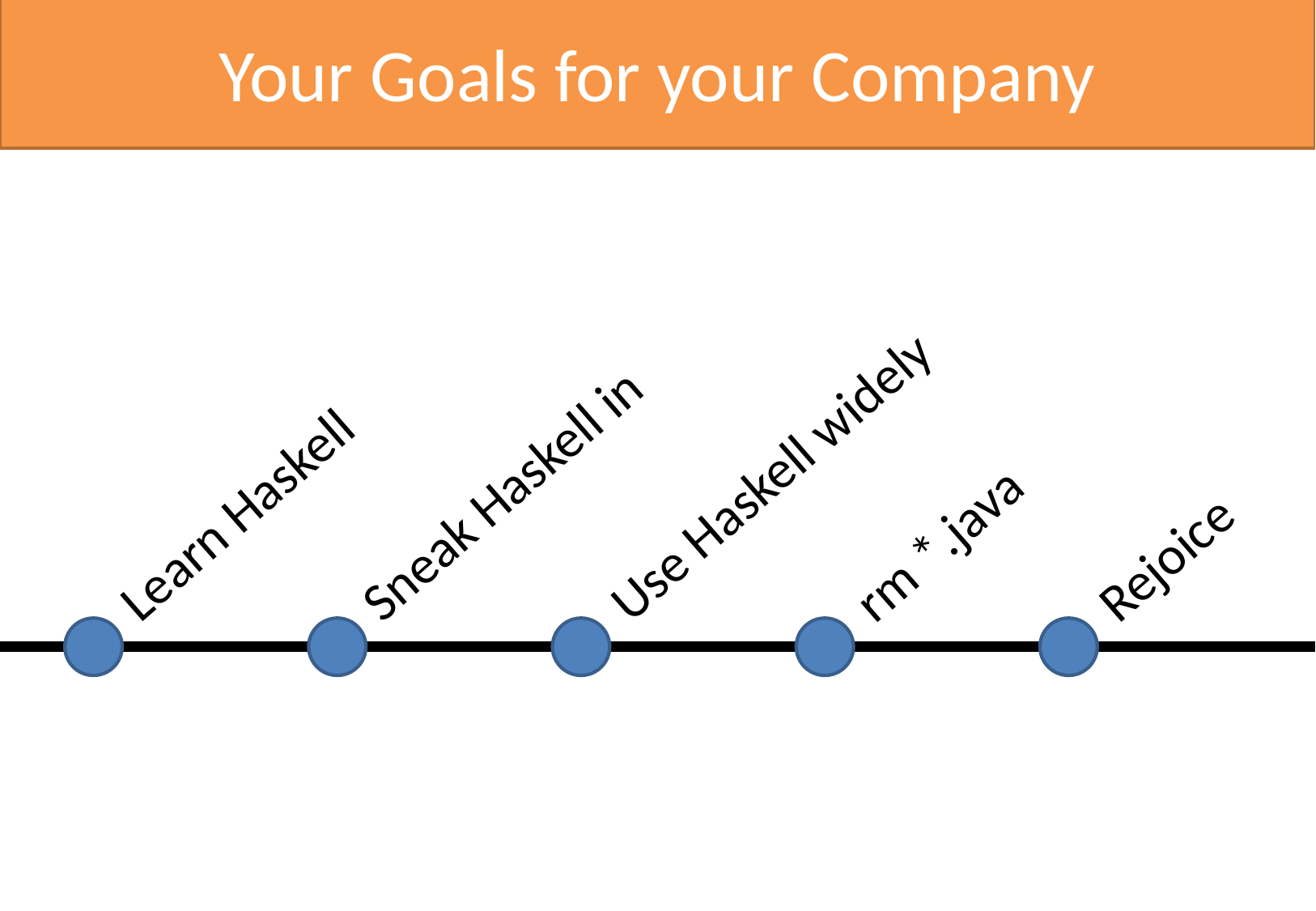

# Your Goals for your Company
Use Haskell widely
Sneak Haskell in
Learn Haskell
rm *.java
Rejoice